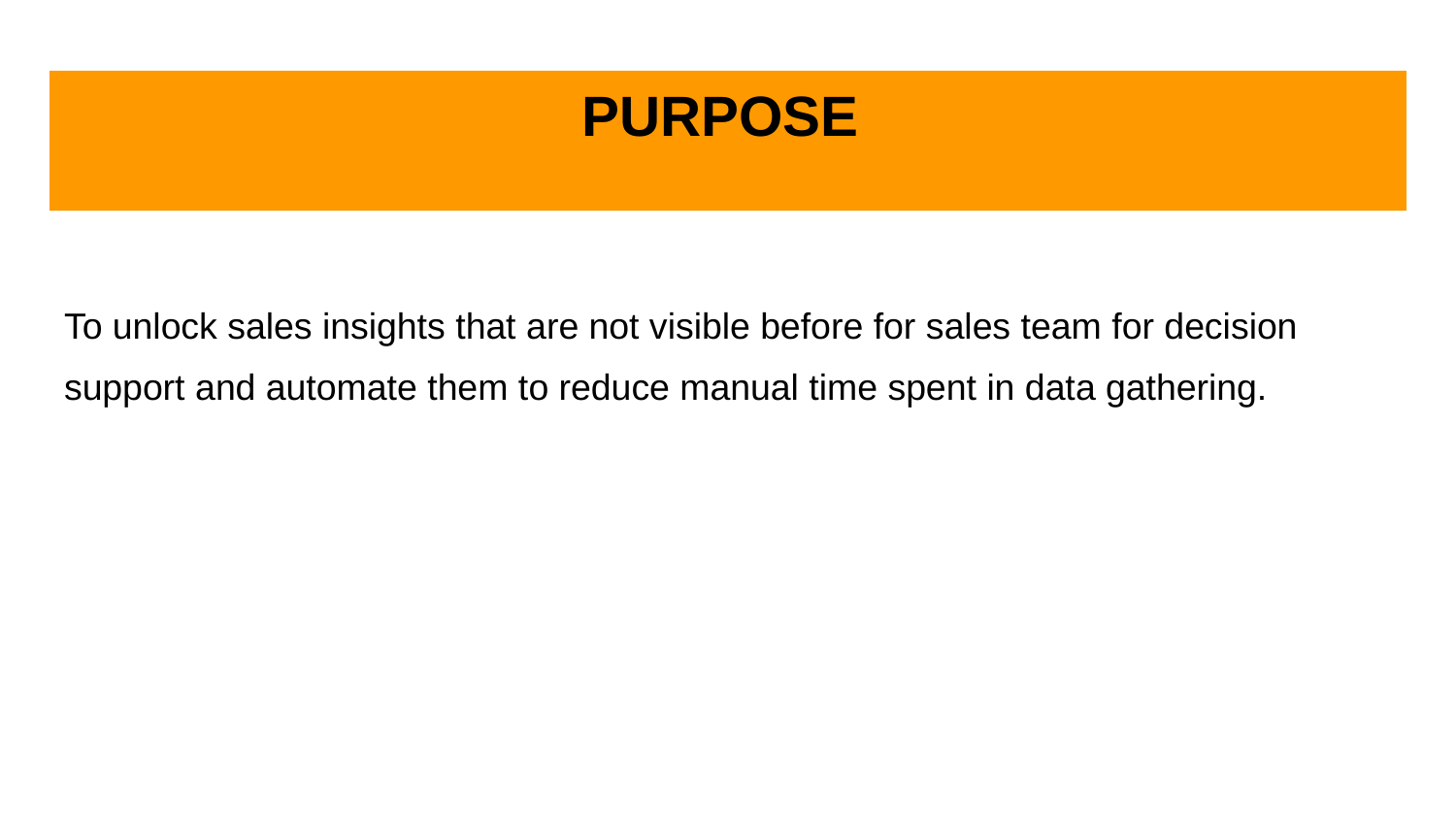

# PURPOSE
To unlock sales insights that are not visible before for sales team for decision support and automate them to reduce manual time spent in data gathering.